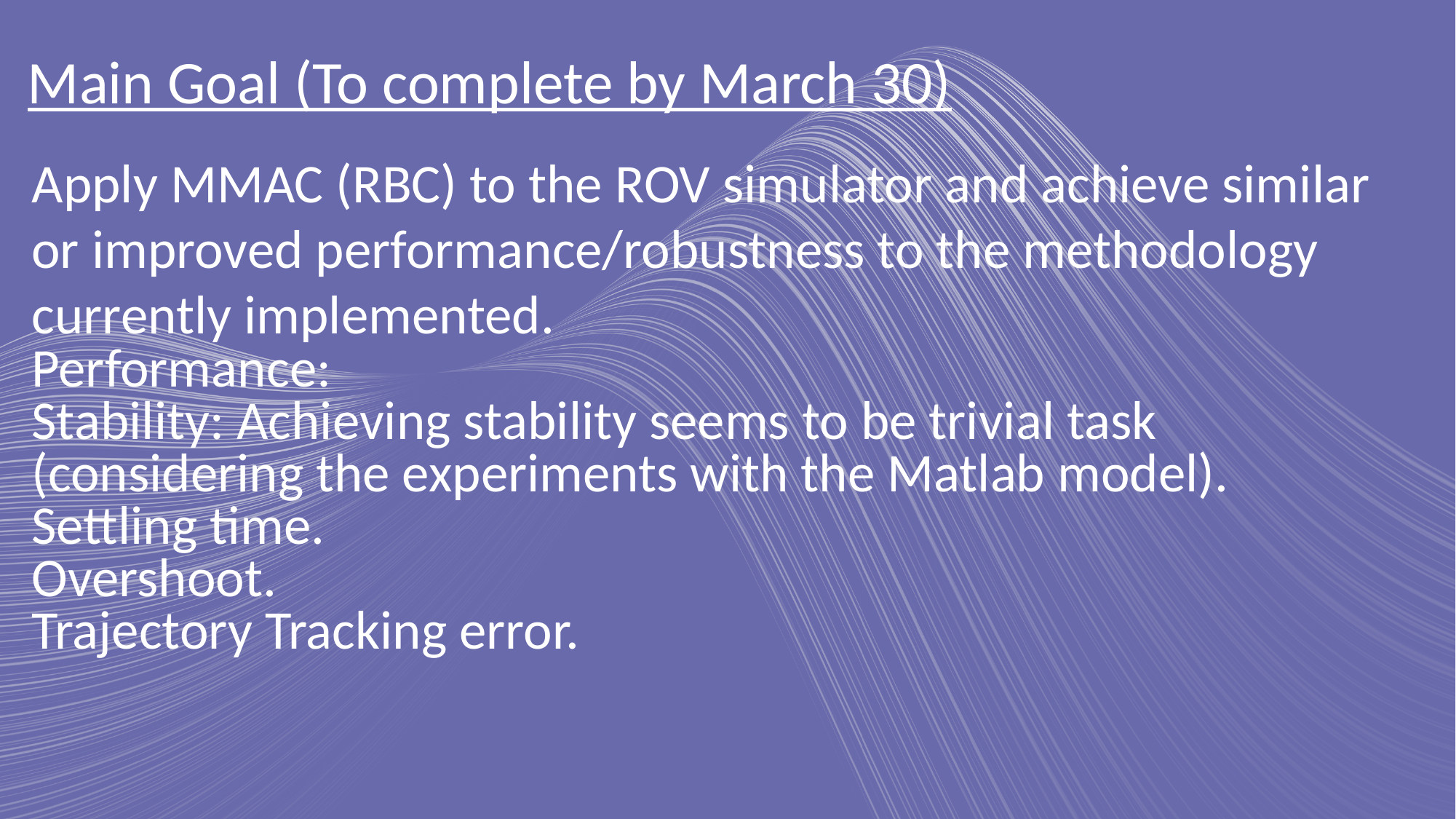

Main Goal (To complete by March 30)
Apply MMAC (RBC) to the ROV simulator and achieve similar or improved performance/robustness to the methodology currently implemented.
Performance:
Stability: Achieving stability seems to be trivial task (considering the experiments with the Matlab model).
Settling time.
Overshoot.
Trajectory Tracking error.